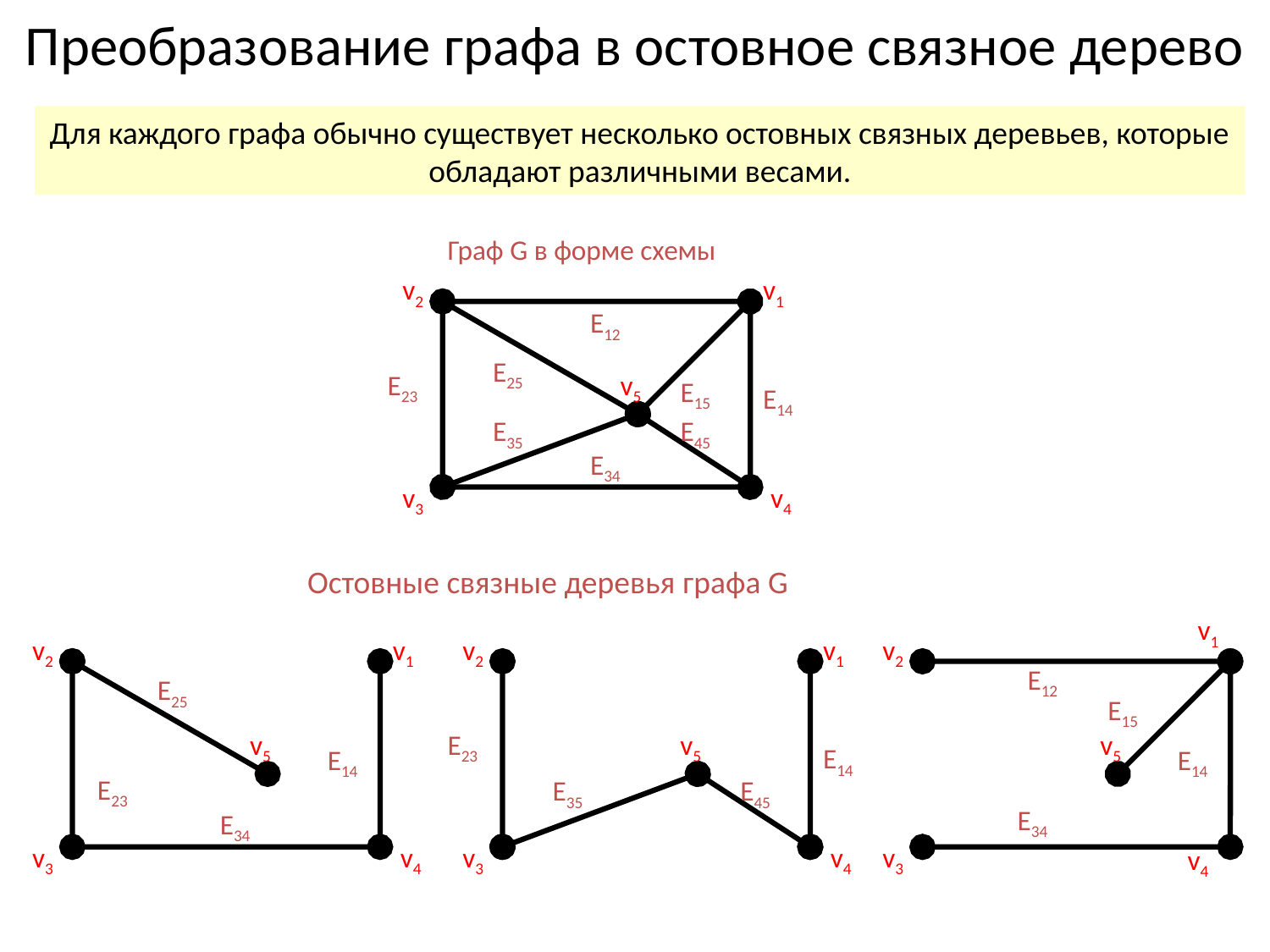

Преобразование графа в остовное связное дерево
Для каждого графа обычно существует несколько остовных связных деревьев, которые обладают различными весами.
Граф G в форме схемы
v2
v1
E12

E25
E23
v5
E15
E14
E35
E45

E34
v3
v4

Остовные связные деревья графа G
v1
v2
v1
v2
v1
v2
E12

E25
E15
v5
E23
v5
v5
E14
E14
E14
E23
E35
E45

E34
E34
v3
v4
v3
v4
v3
v4